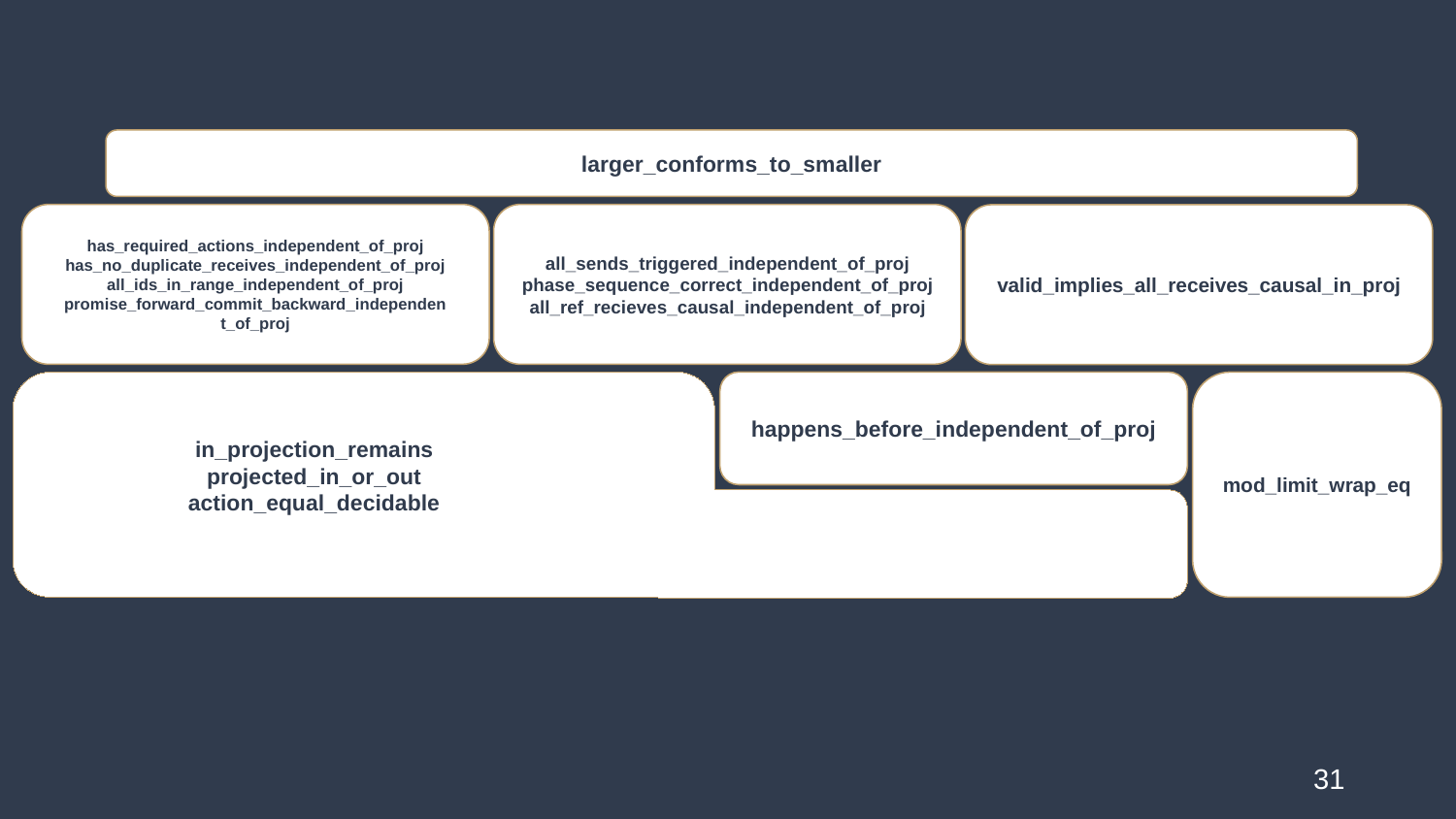

larger_conforms_to_smaller
has_required_actions_independent_of_proj
has_no_duplicate_receives_independent_of_proj
all_ids_in_range_independent_of_proj
promise_forward_commit_backward_independen
t_of_proj
all_sends_triggered_independent_of_proj
phase_sequence_correct_independent_of_proj
all_ref_recieves_causal_independent_of_proj
valid_implies_all_receives_causal_in_proj
mod_limit_wrap_eq

happens_before_independent_of_proj
in_projection_remains
projected_in_or_out
action_equal_decidable
31